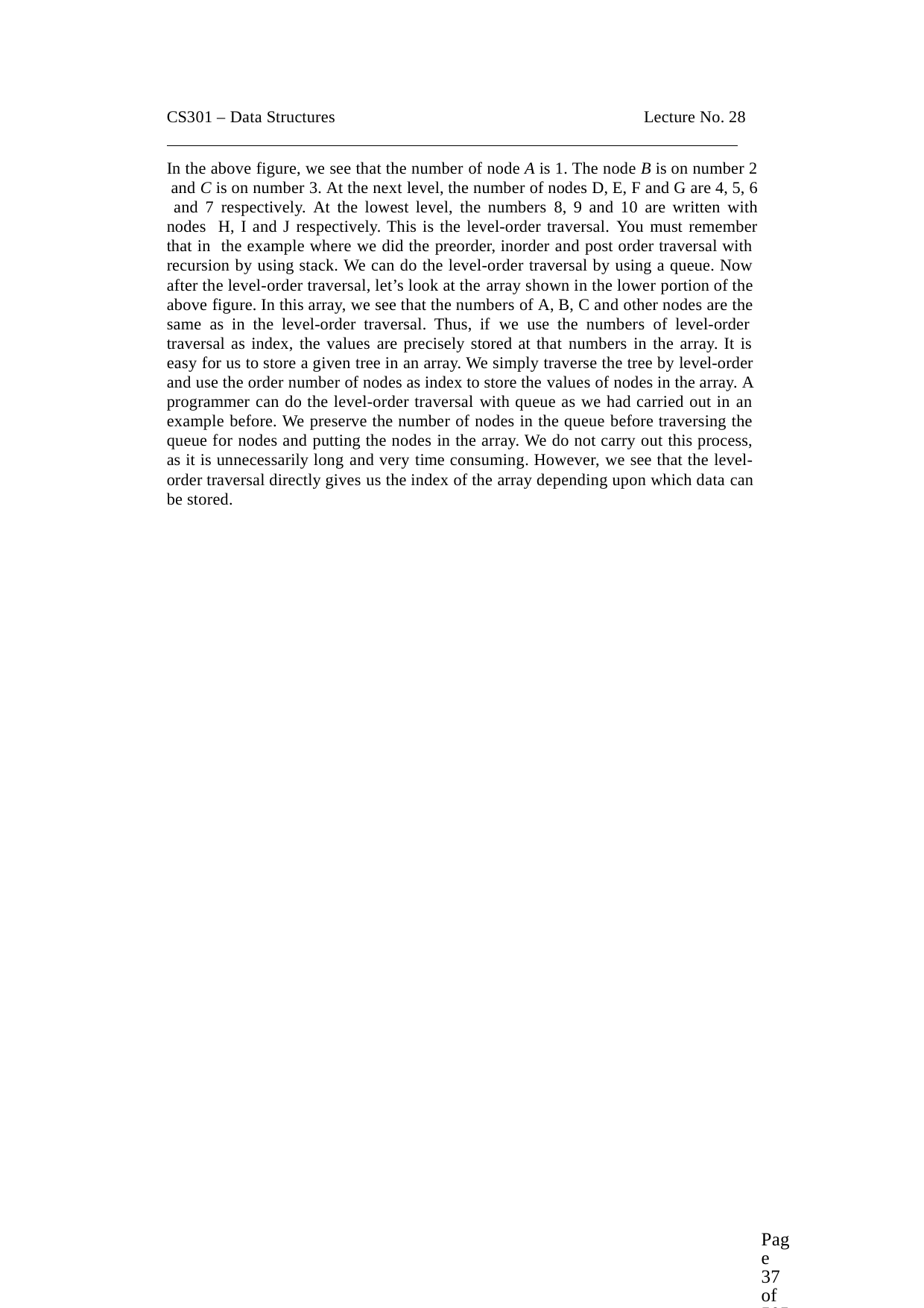

CS301 – Data Structures	Lecture No. 28

In the above figure, we see that the number of node A is 1. The node B is on number 2  and C is on number 3. At the next level, the number of nodes D, E, F and G are 4, 5, 6  and 7 respectively. At the lowest level, the numbers 8, 9 and 10 are written with nodes  H, I and J respectively. This is the level-order traversal. You must remember that in  the example where we did the preorder, inorder and post order traversal with  recursion by using stack. We can do the level-order traversal by using a queue. Now  after the level-order traversal, let’s look at the array shown in the lower portion of the  above figure. In this array, we see that the numbers of A, B, C and other nodes are the  same as in the level-order traversal. Thus, if we use the numbers of level-order  traversal as index, the values are precisely stored at that numbers in the array. It is  easy for us to store a given tree in an array. We simply traverse the tree by level-order  and use the order number of nodes as index to store the values of nodes in the array. A  programmer can do the level-order traversal with queue as we had carried out in an  example before. We preserve the number of nodes in the queue before traversing the  queue for nodes and putting the nodes in the array. We do not carry out this process,  as it is unnecessarily long and very time consuming. However, we see that the level-  order traversal directly gives us the index of the array depending upon which data can  be stored.

Page 37 of 505